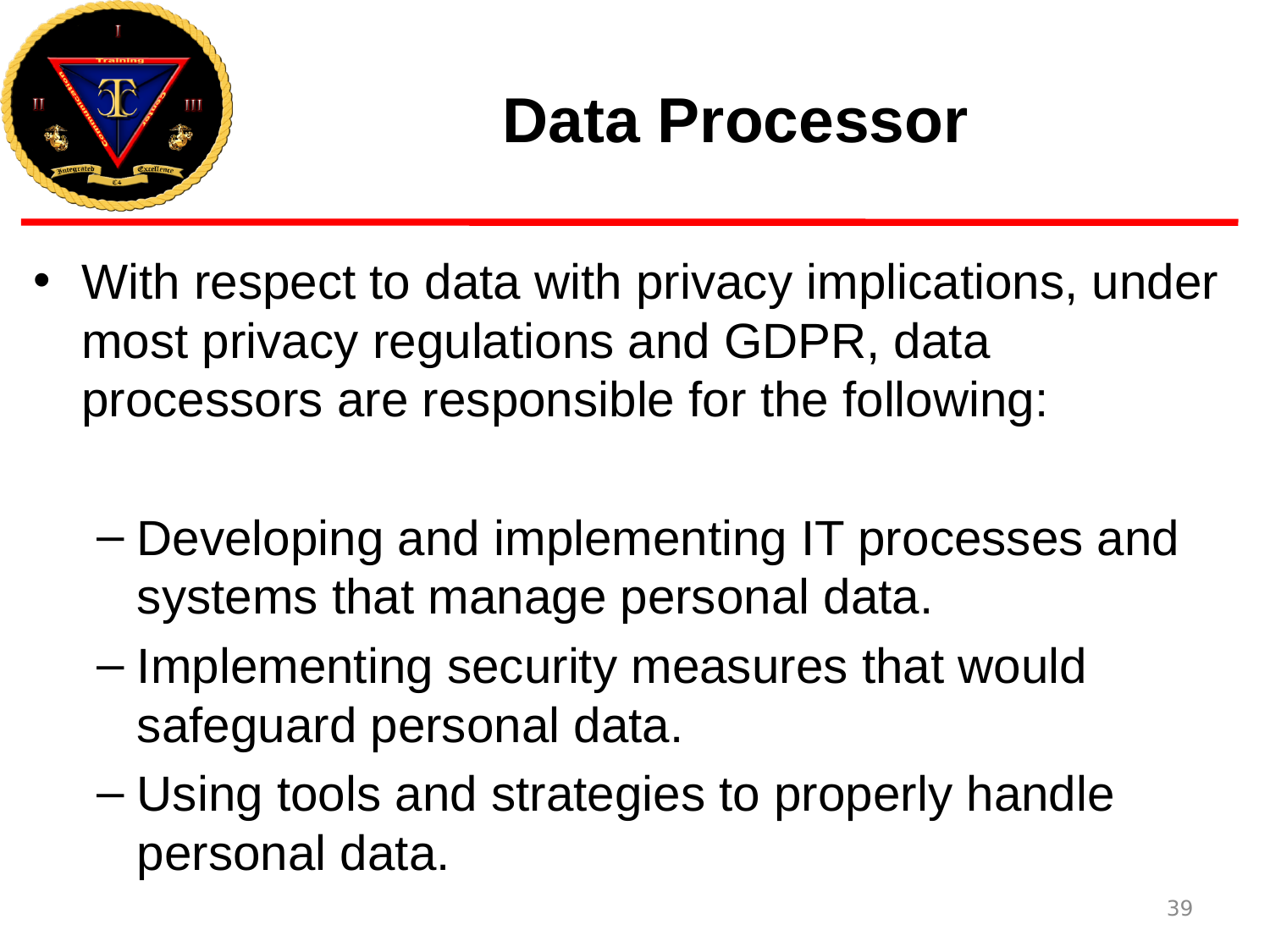

# Data Processor
With respect to data with privacy implications, under most privacy regulations and GDPR, data processors are responsible for the following:

Developing and implementing IT processes and systems that manage personal data.
Implementing security measures that would safeguard personal data.
Using tools and strategies to properly handle personal data.
39